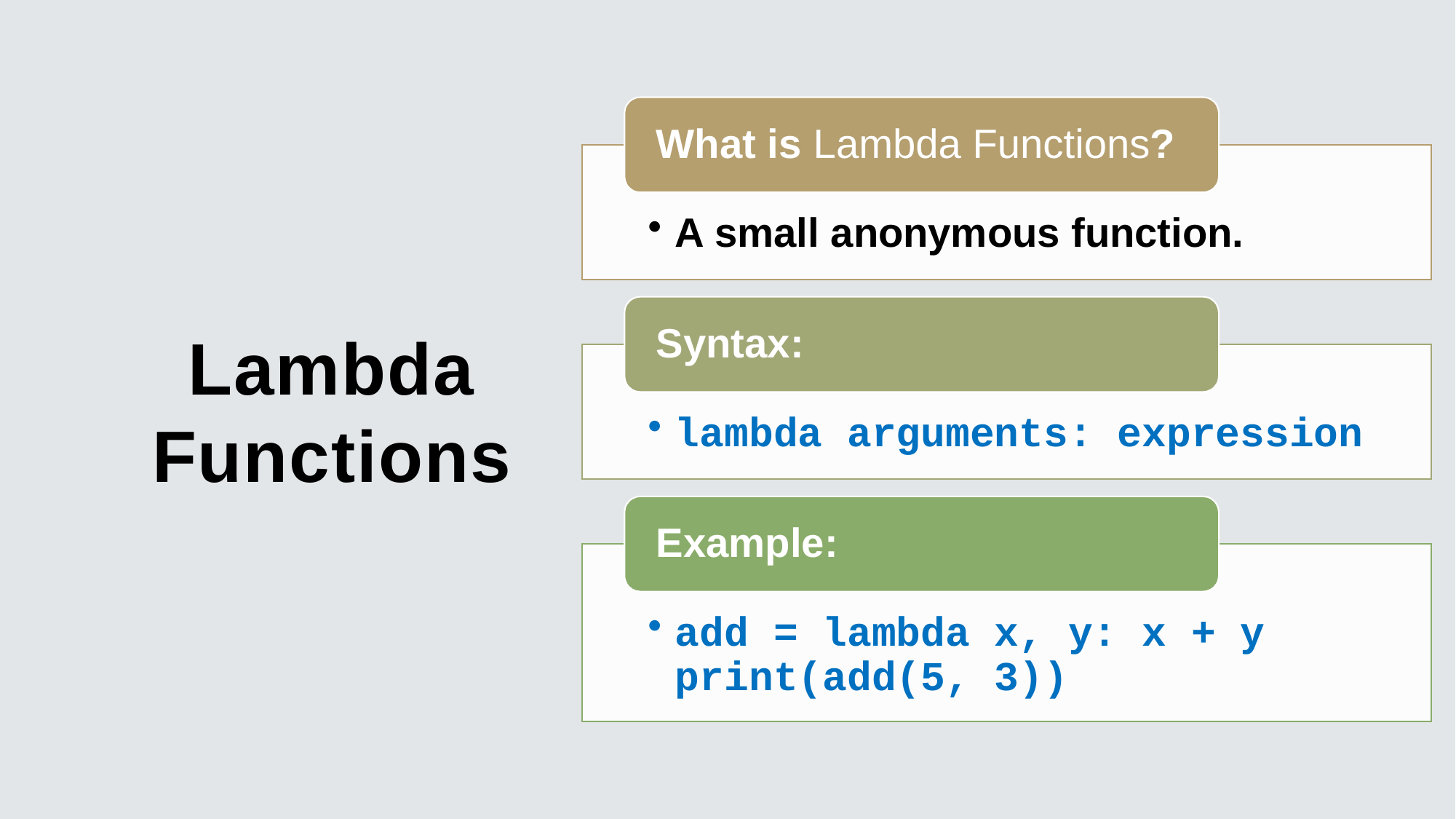

A small anonymous function.
What is Lambda Functions?
lambda arguments: expression
Syntax:
add = lambda x, y: x + y
print(add(5, 3))
Example:
# Lambda Functions